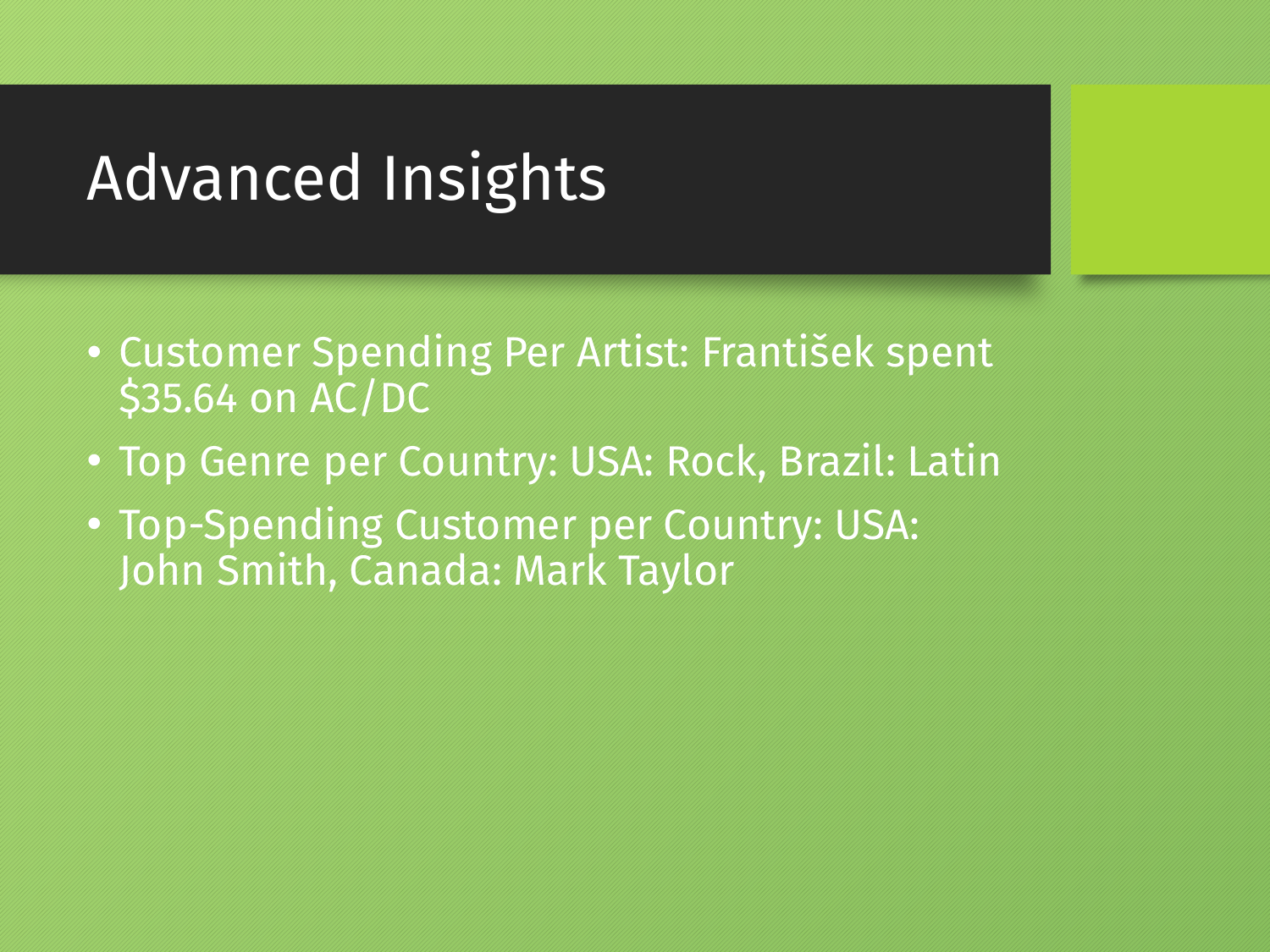

# Advanced Insights
Customer Spending Per Artist: František spent $35.64 on AC/DC
Top Genre per Country: USA: Rock, Brazil: Latin
Top-Spending Customer per Country: USA: John Smith, Canada: Mark Taylor